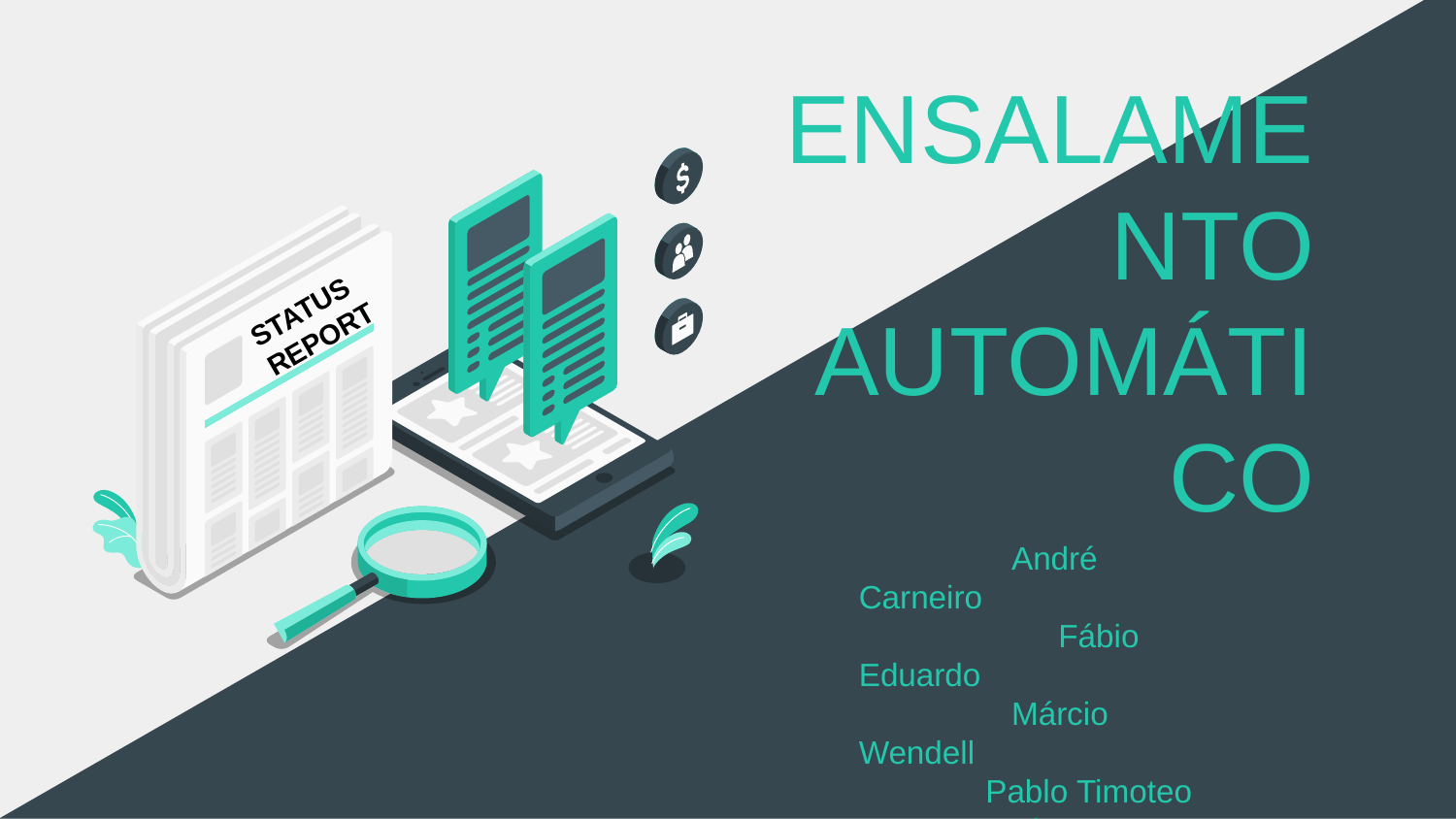

# ENSALAMENTO AUTOMÁTICO
STATUS
REPORT
STATUS
REPORT
                 André Carneiro
	      Fábio Eduardo
                 Márcio Wendell
      Pablo Timoteo
                 Victor  Neves